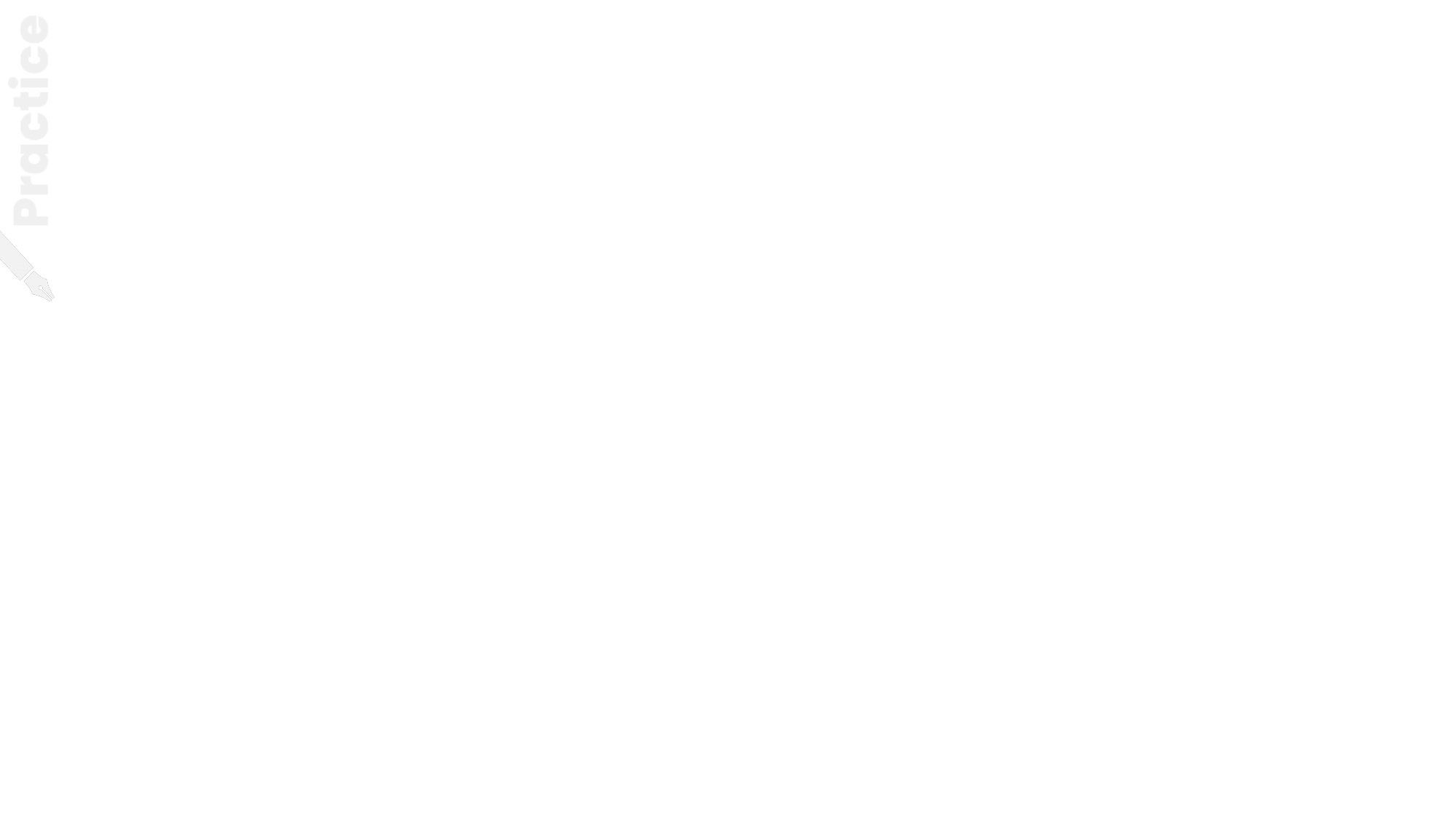

Practice Stacked Area Chart
1. Change chart to Stacked Area Chart
2. Bring back data for 2050 phone
3. Display „thousands” units on the Y axis
4. Change gridlines to horizontal ones